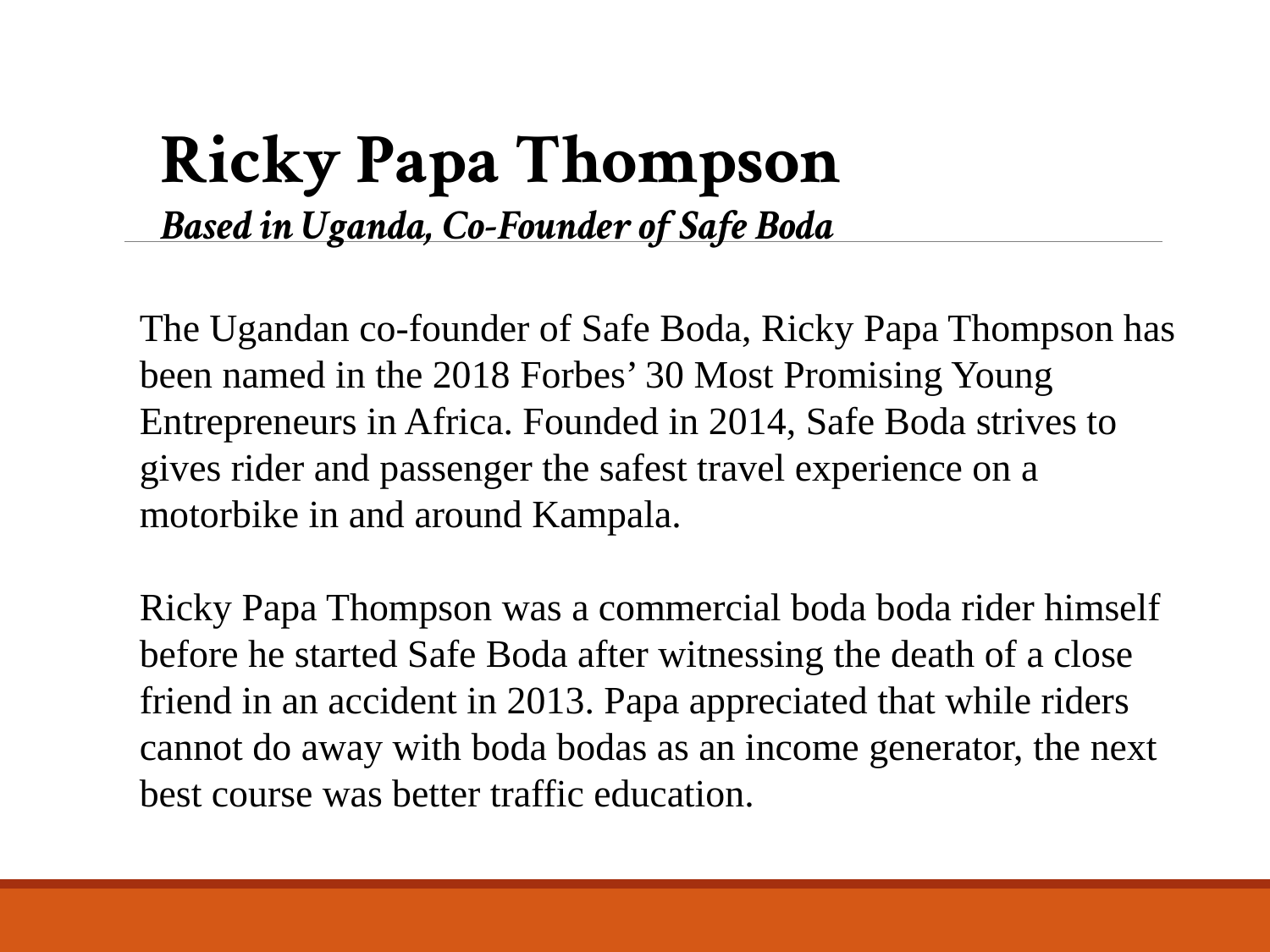

Ricky Papa Thompson
Based in Uganda, Co-Founder of Safe Boda
The Ugandan co-founder of Safe Boda, Ricky Papa Thompson has been named in the 2018 Forbes’ 30 Most Promising Young Entrepreneurs in Africa. Founded in 2014, Safe Boda strives to gives rider and passenger the safest travel experience on a motorbike in and around Kampala.

Ricky Papa Thompson was a commercial boda boda rider himself before he started Safe Boda after witnessing the death of a close friend in an accident in 2013. Papa appreciated that while riders cannot do away with boda bodas as an income generator, the next best course was better traffic education.